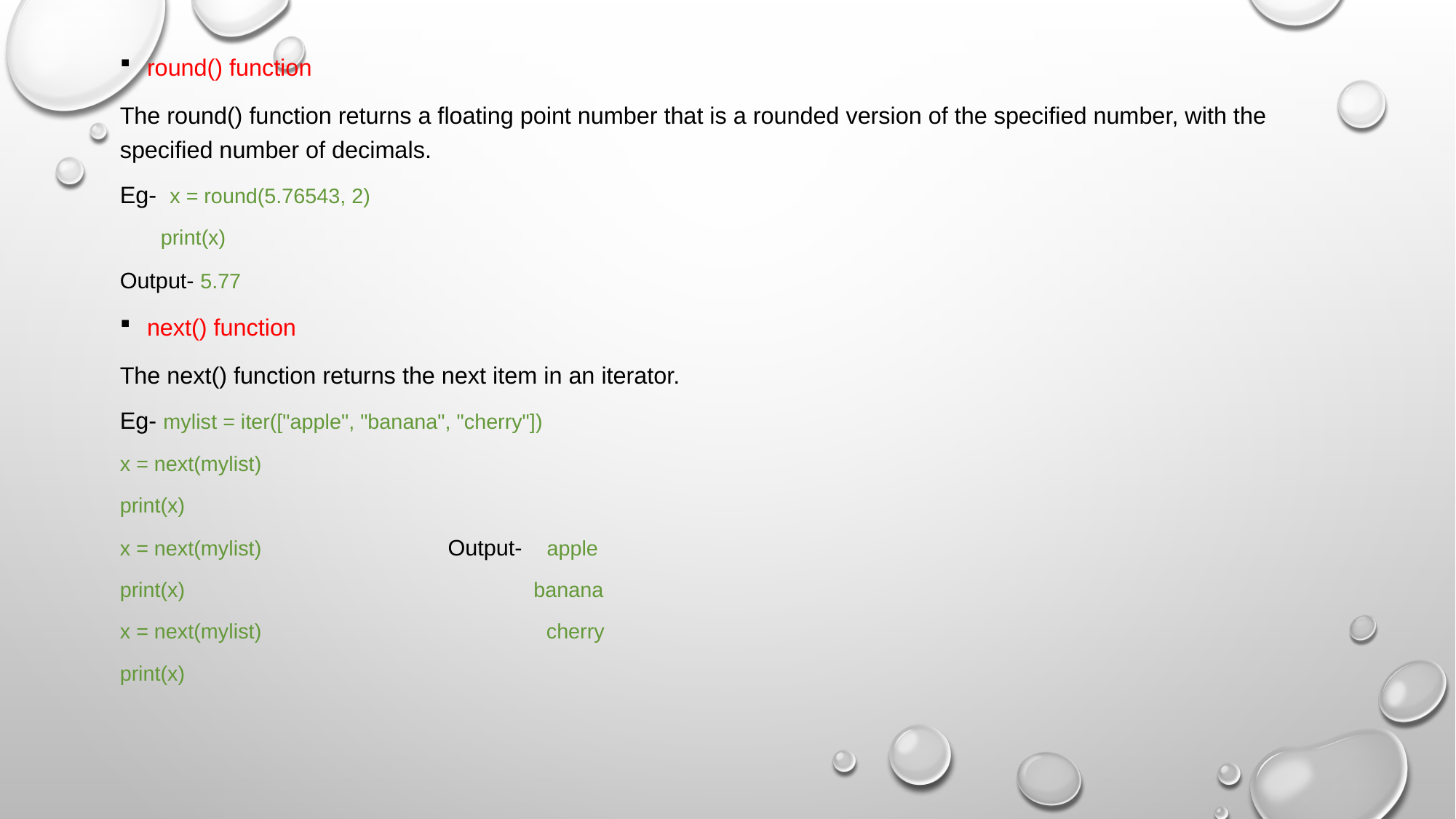

round() function
The round() function returns a floating point number that is a rounded version of the specified number, with the specified number of decimals.
Eg-  x = round(5.76543, 2)
       print(x)
Output- 5.77
next() function
The next() function returns the next item in an iterator.
Eg- mylist = iter(["apple", "banana", "cherry"])
x = next(mylist)
print(x)
x = next(mylist)                                Output-    apple
print(x)                                                            banana
x = next(mylist)                                                 cherry
print(x)